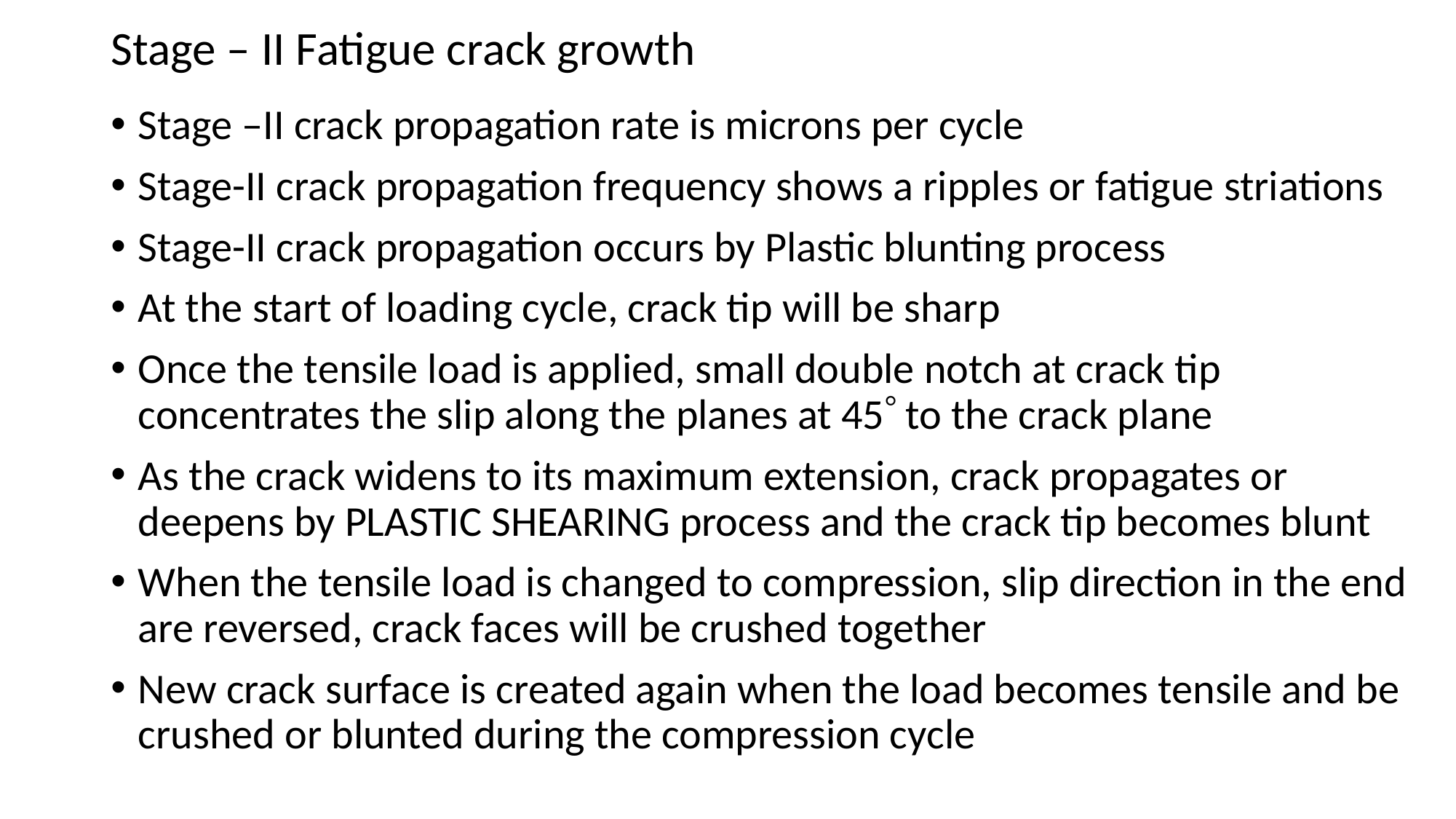

# Stage – II Fatigue crack growth
Stage –II crack propagation rate is microns per cycle
Stage-II crack propagation frequency shows a ripples or fatigue striations
Stage-II crack propagation occurs by Plastic blunting process
At the start of loading cycle, crack tip will be sharp
Once the tensile load is applied, small double notch at crack tip concentrates the slip along the planes at 45° to the crack plane
As the crack widens to its maximum extension, crack propagates or deepens by PLASTIC SHEARING process and the crack tip becomes blunt
When the tensile load is changed to compression, slip direction in the end are reversed, crack faces will be crushed together
New crack surface is created again when the load becomes tensile and be crushed or blunted during the compression cycle